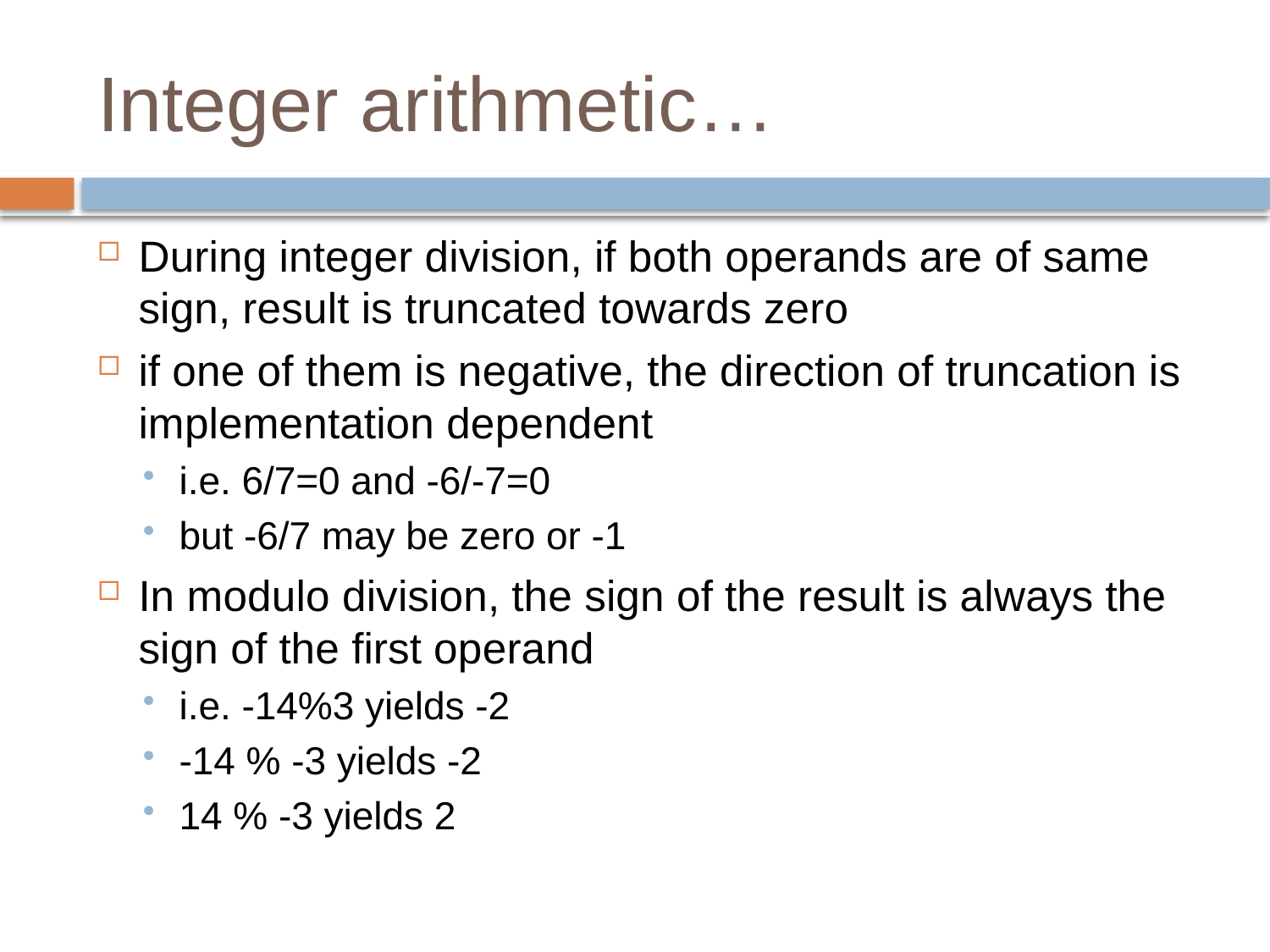

# Integer arithmetic…
During integer division, if both operands are of same sign, result is truncated towards zero
if one of them is negative, the direction of truncation is implementation dependent
i.e. 6/7=0 and -6/-7=0
but -6/7 may be zero or -1
In modulo division, the sign of the result is always the sign of the first operand
i.e. -14%3 yields -2
-14 % -3 yields -2
14 % -3 yields 2